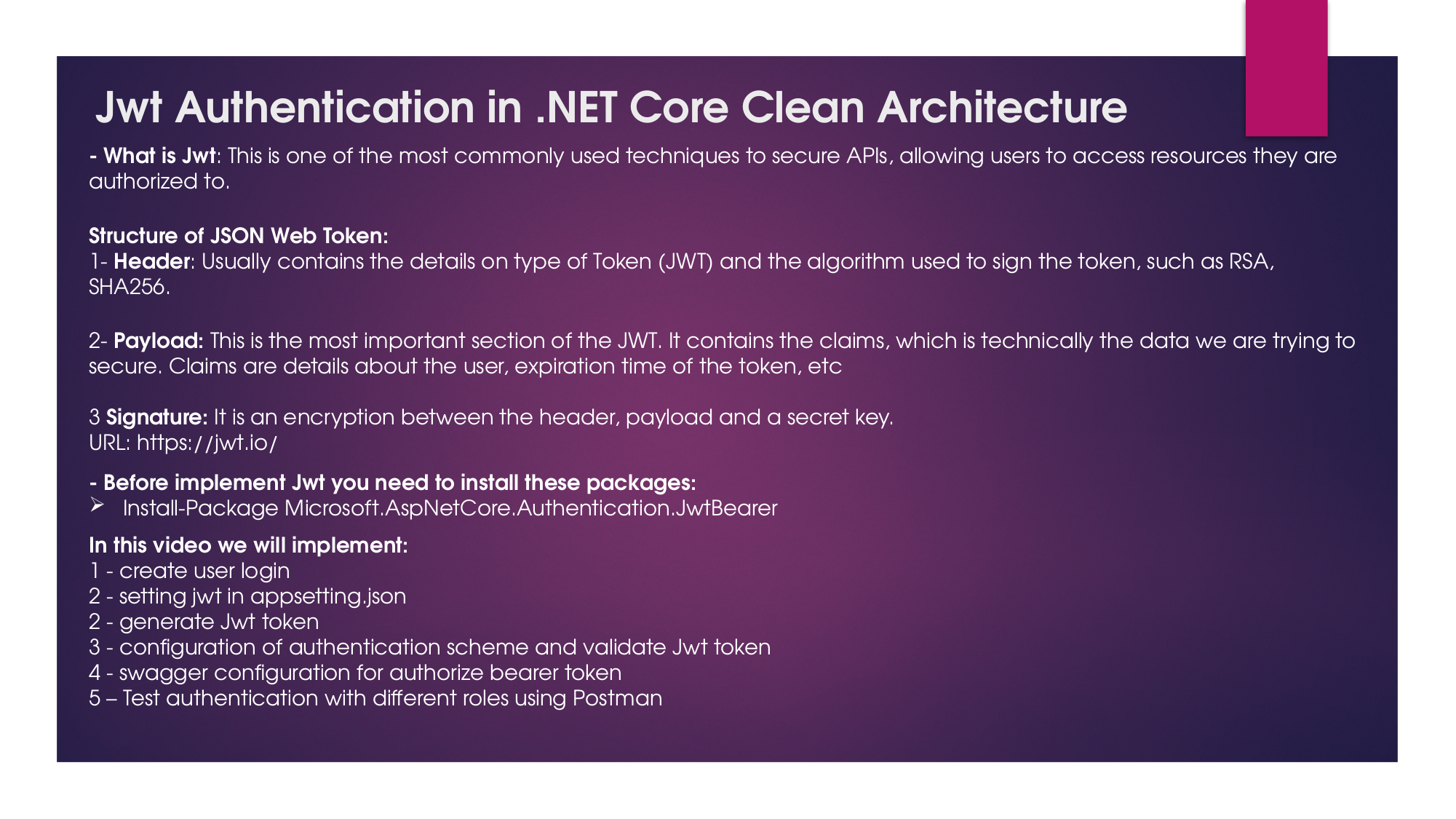

# Jwt Authentication in .NET Core Clean Architecture
- What is Jwt: This is one of the most commonly used techniques to secure APIs, allowing users to access resources they are authorized to.

Structure of JSON Web Token:
1- Header: Usually contains the details on type of Token (JWT) and the algorithm used to sign the token, such as RSA, SHA256.

2- Payload: This is the most important section of the JWT. It contains the claims, which is technically the data we are trying to secure. Claims are details about the user, expiration time of the token, etc

3 Signature: It is an encryption between the header, payload and a secret key.
URL: https://jwt.io/
- Before implement Jwt you need to install these packages:
Install-Package Microsoft.AspNetCore.Authentication.JwtBearer
In this video we will implement:
1 - create user login
2 - setting jwt in appsetting.json
2 - generate Jwt token
3 - configuration of authentication scheme and validate Jwt token
4 - swagger configuration for authorize bearer token
5 – Test authentication with different roles using Postman